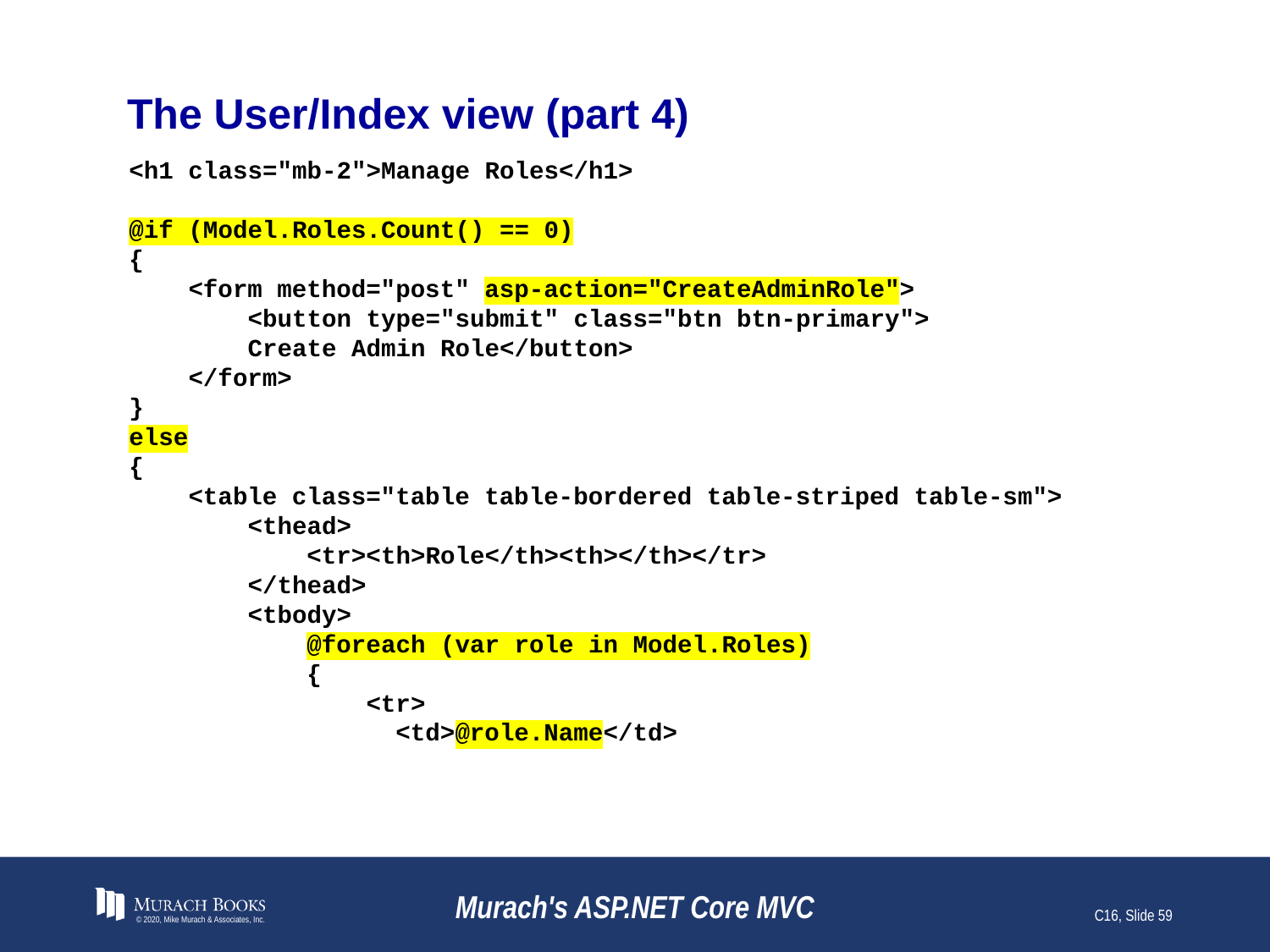

# The User/Index view (part 4)
<h1 class="mb-2">Manage Roles</h1>

@if (Model.Roles.Count() == 0)
{
    <form method="post" asp-action="CreateAdminRole">
        <button type="submit" class="btn btn-primary">
        Create Admin Role</button>
    </form>
}
else
{
    <table class="table table-bordered table-striped table-sm">
        <thead>
            <tr><th>Role</th><th></th></tr>
        </thead>
        <tbody>
            @foreach (var role in Model.Roles)
            {
                <tr>
                  <td>@role.Name</td>

© 2020, Mike Murach & Associates, Inc.
Murach's ASP.NET Core MVC

C16, Slide 59